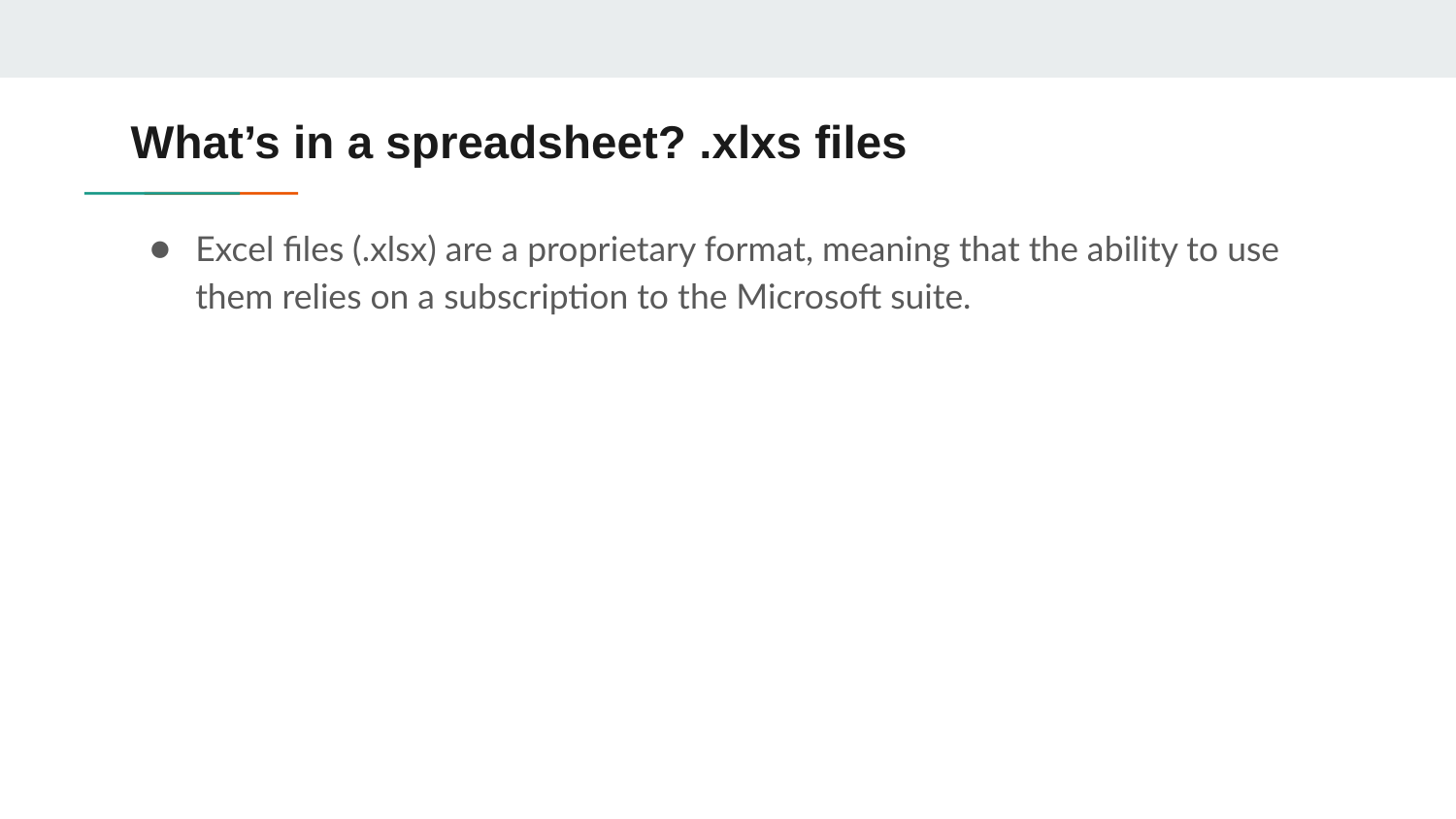

# What’s in a spreadsheet? .xlxs files
Excel files (.xlsx) are a proprietary format, meaning that the ability to use them relies on a subscription to the Microsoft suite.